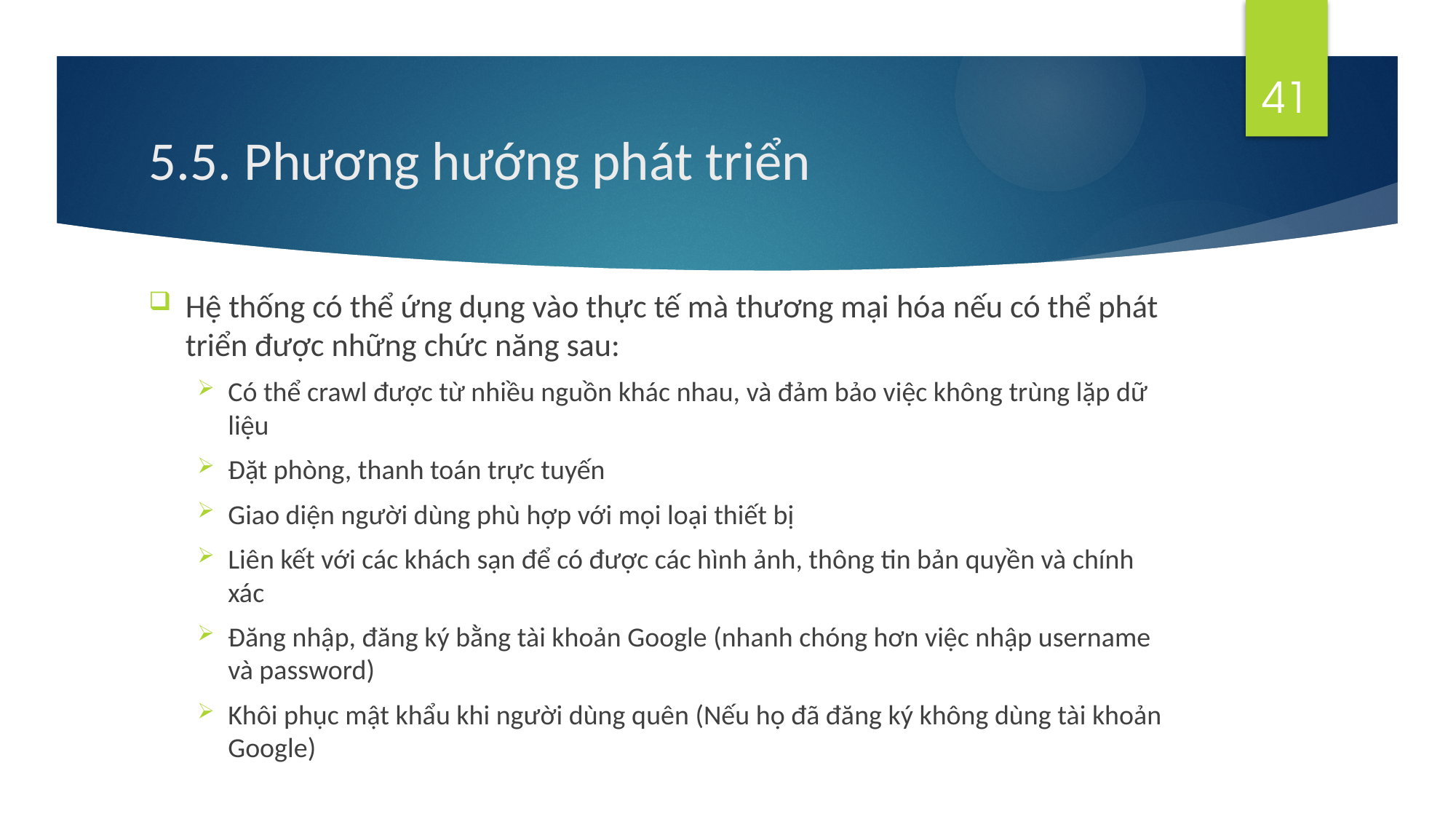

41
# 5.5. Phương hướng phát triển
Hệ thống có thể ứng dụng vào thực tế mà thương mại hóa nếu có thể phát triển được những chức năng sau:
Có thể crawl được từ nhiều nguồn khác nhau, và đảm bảo việc không trùng lặp dữ liệu
Đặt phòng, thanh toán trực tuyến
Giao diện người dùng phù hợp với mọi loại thiết bị
Liên kết với các khách sạn để có được các hình ảnh, thông tin bản quyền và chính xác
Đăng nhập, đăng ký bằng tài khoản Google (nhanh chóng hơn việc nhập username và password)
Khôi phục mật khẩu khi người dùng quên (Nếu họ đã đăng ký không dùng tài khoản Google)